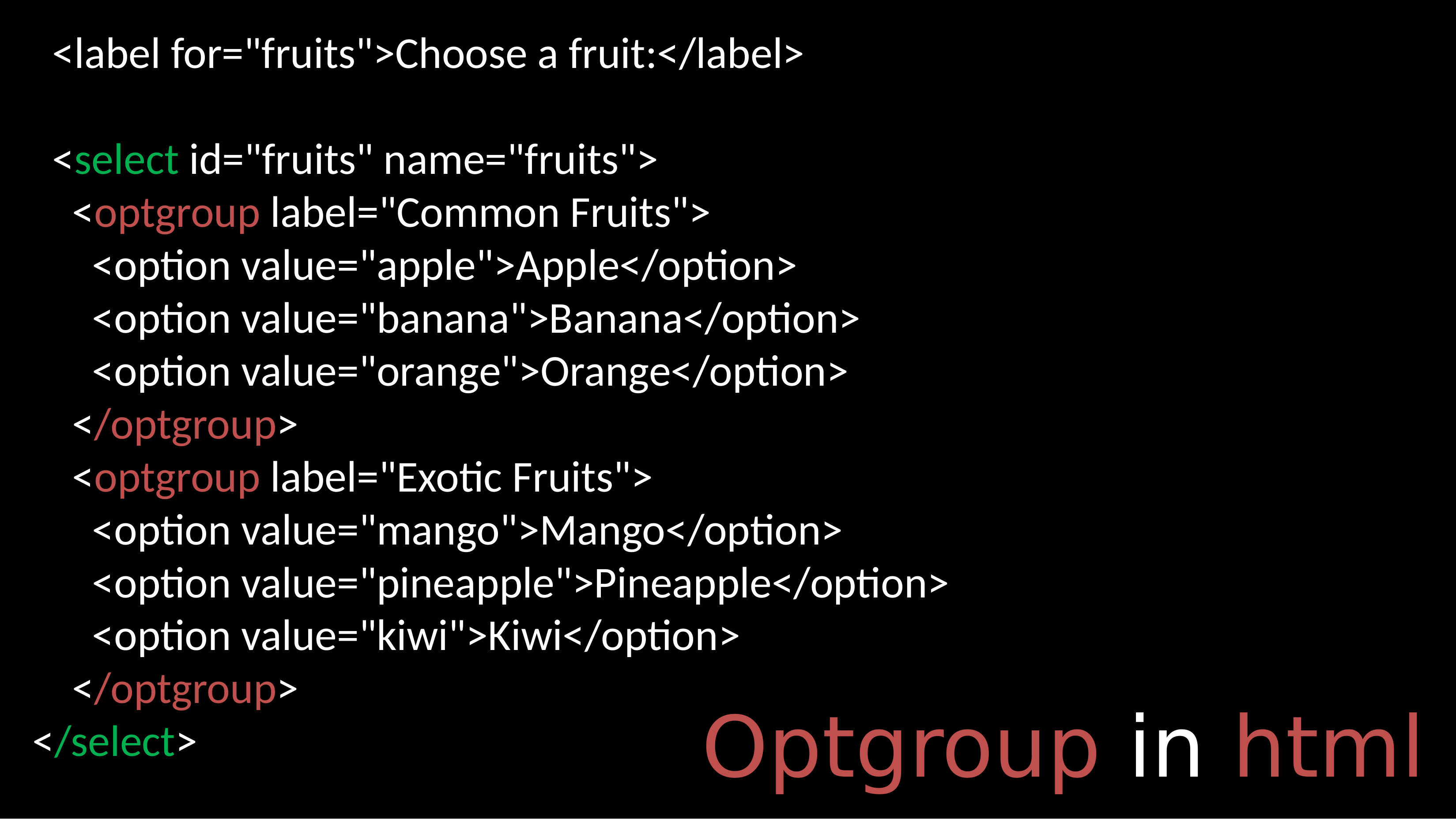

<label for="fruits">Choose a fruit:</label>

  <select id="fruits" name="fruits">
    <optgroup label="Common Fruits">
      <option value="apple">Apple</option>
      <option value="banana">Banana</option>
      <option value="orange">Orange</option>
    </optgroup>
    <optgroup label="Exotic Fruits">
      <option value="mango">Mango</option>
      <option value="pineapple">Pineapple</option>
      <option value="kiwi">Kiwi</option>
    </optgroup>
</select>
# Optgroup in html